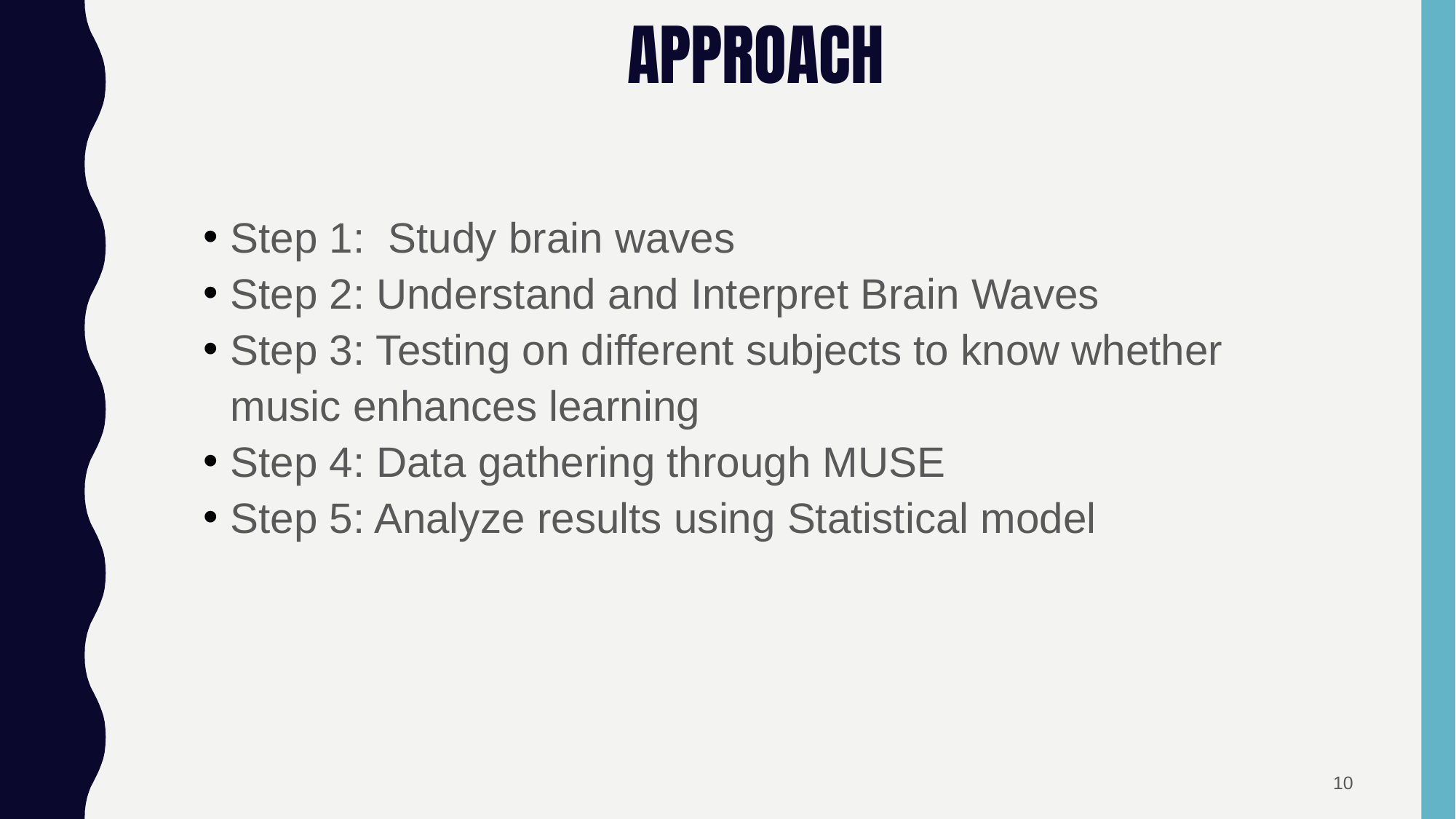

# APPROACH
Step 1:  Study brain waves
Step 2: Understand and Interpret Brain Waves
Step 3: Testing on different subjects to know whether music enhances learning
Step 4: Data gathering through MUSE
Step 5: Analyze results using Statistical model
10